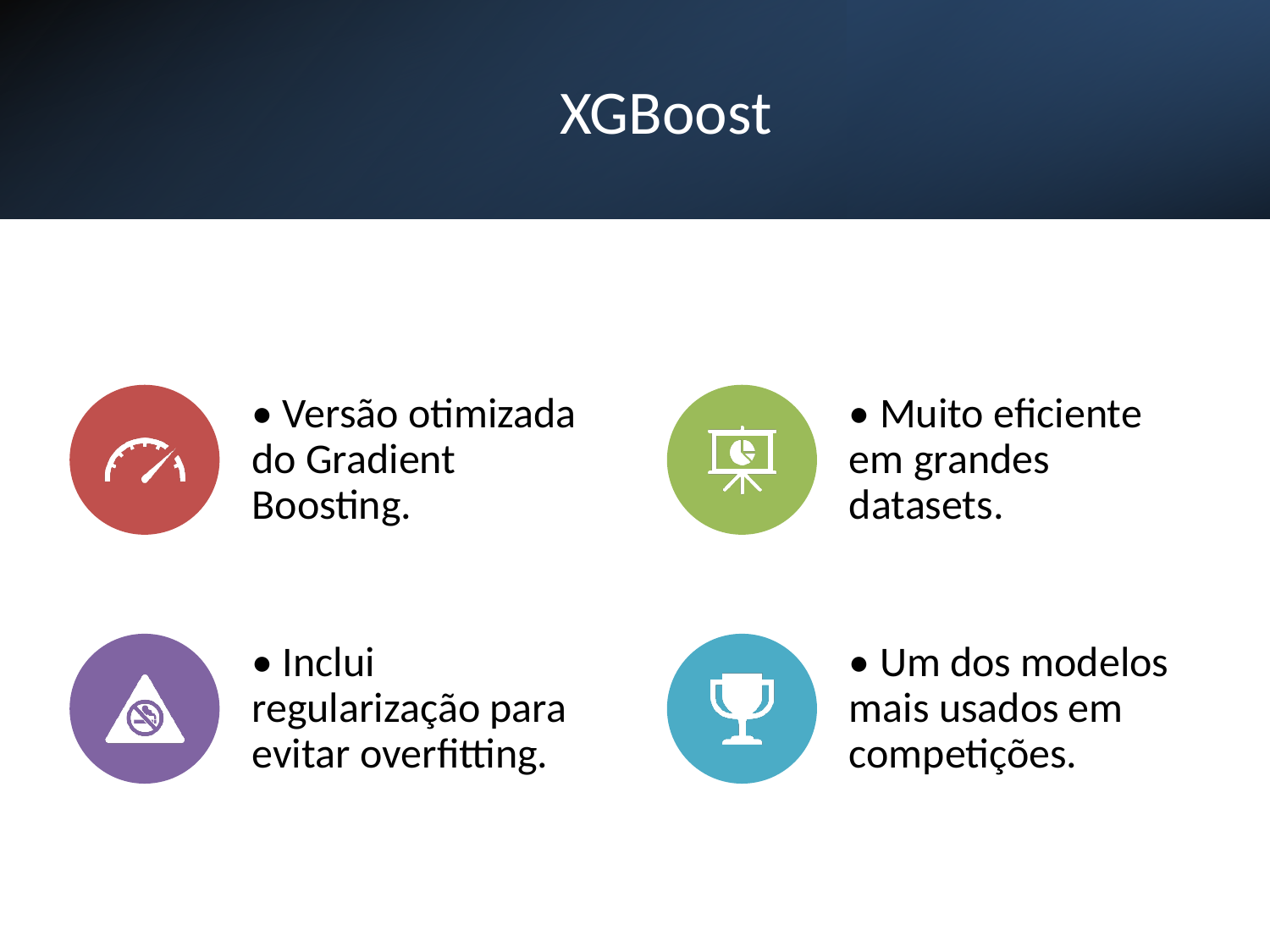

# XGBoost
• Versão otimizada do Gradient Boosting.
• Muito eficiente em grandes datasets.
• Inclui regularização para evitar overfitting.
• Um dos modelos mais usados em competições.